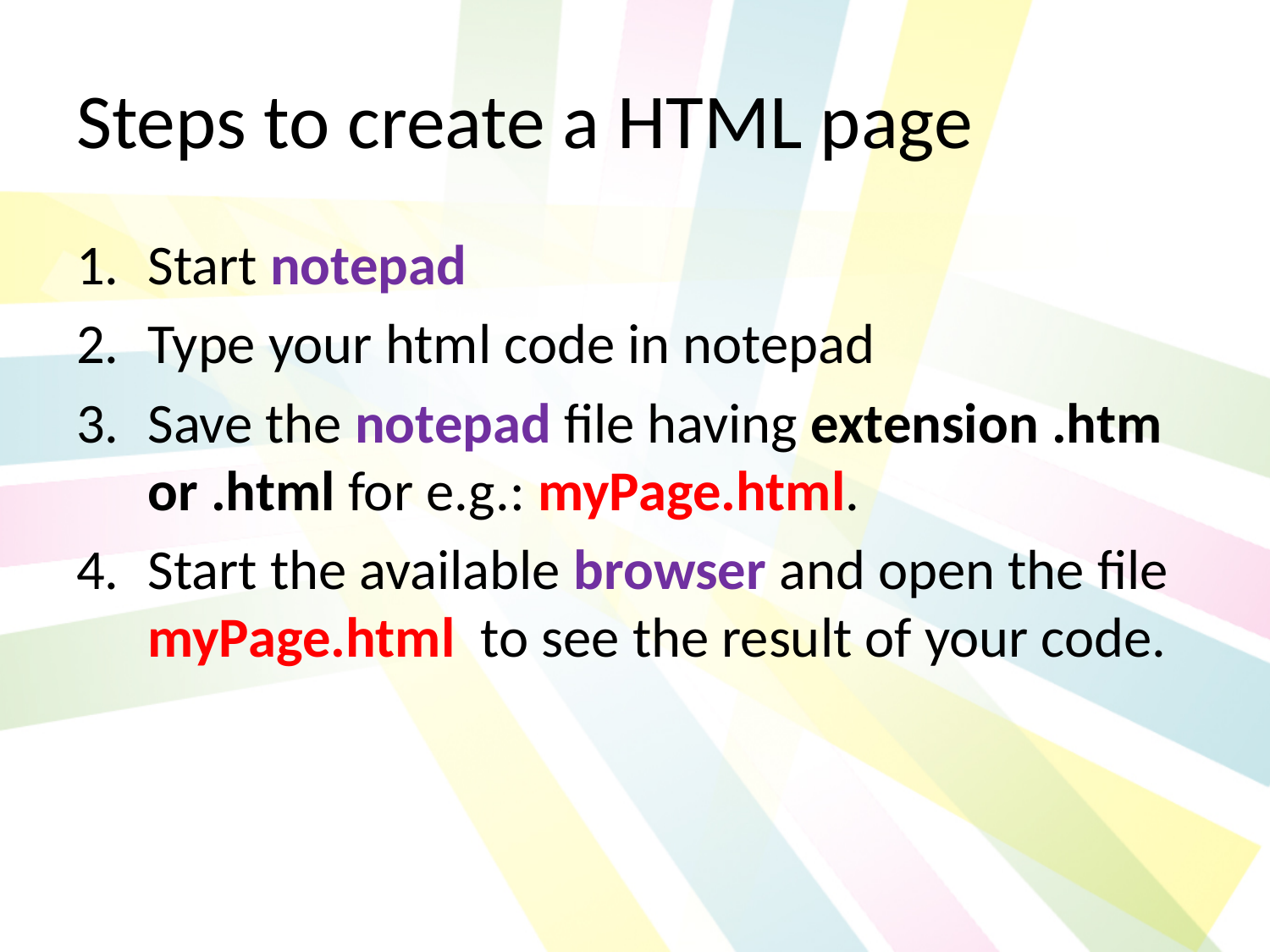

# Steps to create a HTML page
Start notepad
Type your html code in notepad
Save the notepad file having extension .htm or .html for e.g.: myPage.html.
Start the available browser and open the file myPage.html  to see the result of your code.